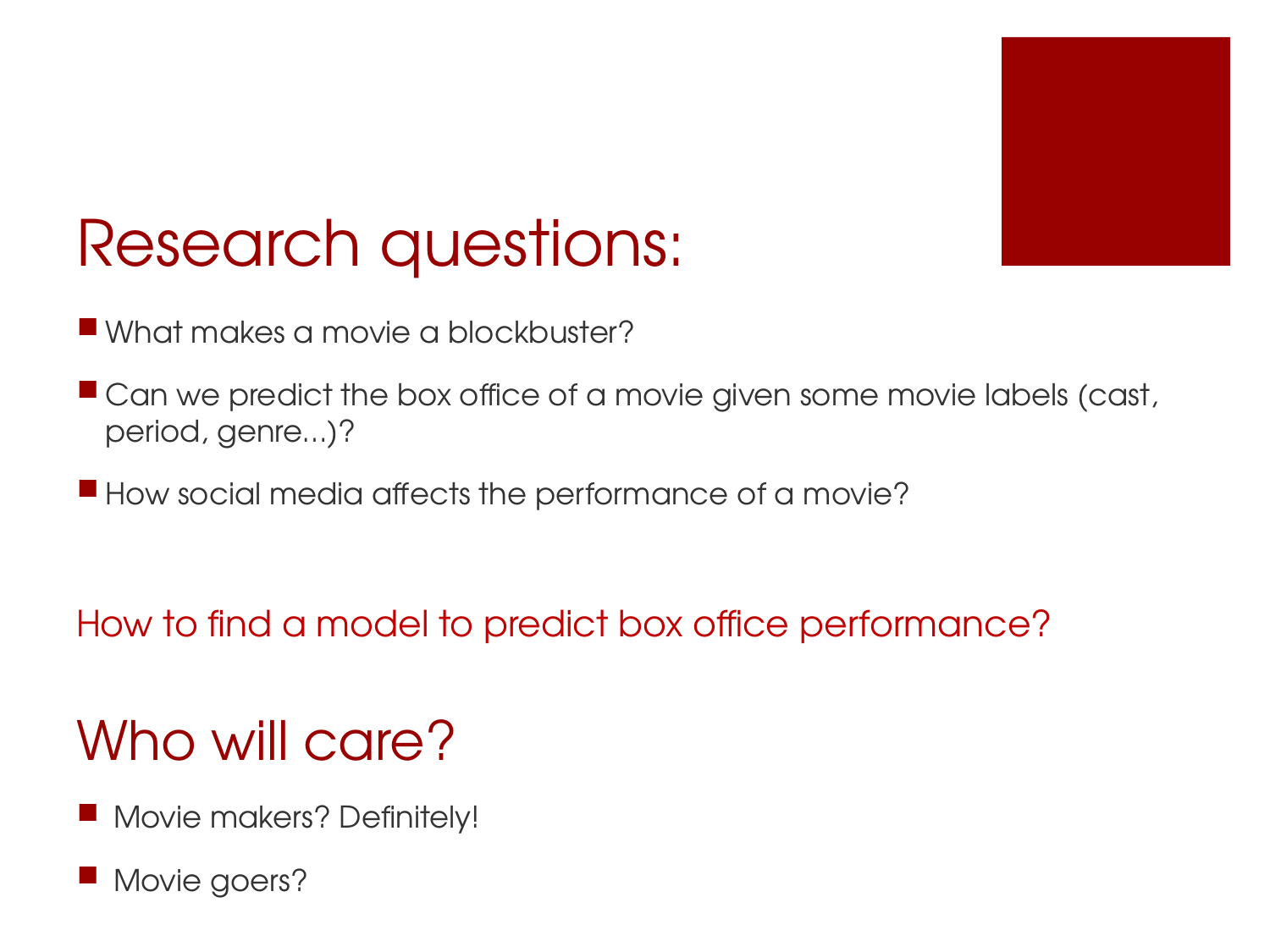

# Research questions:
What makes a movie a blockbuster?
Can we predict the box office of a movie given some movie labels (cast, period, genre…)?
How social media affects the performance of a movie?

How to find a model to predict box office performance?

Who will care?
 Movie makers? Definitely!
 Movie goers?